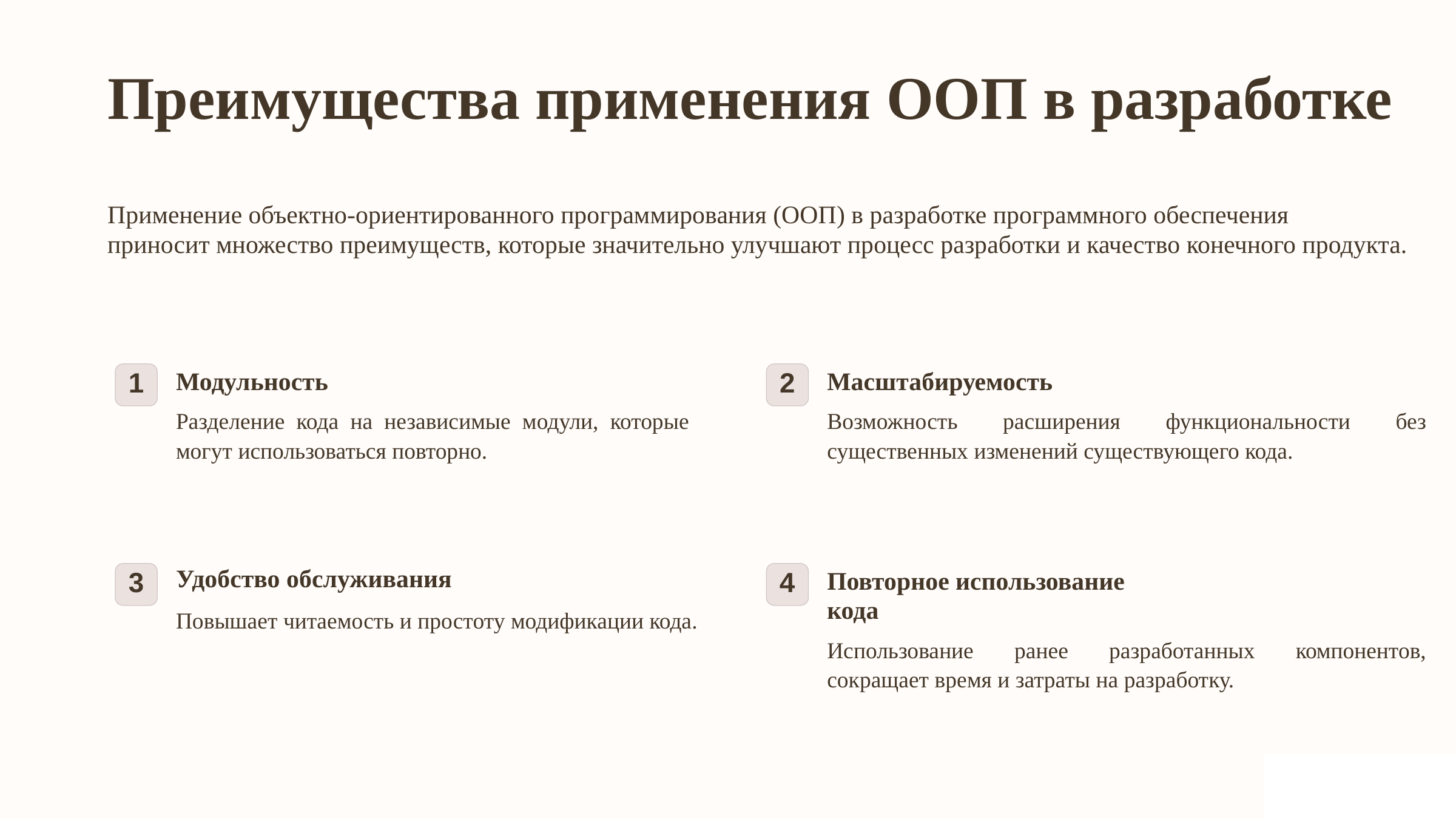

Преимущества применения ООП в разработке
Применение объектно-ориентированного программирования (ООП) в разработке программного обеспечения
приносит множество преимуществ, которые значительно улучшают процесс разработки и качество конечного продукта.

Модульность
Масштабируемость
1
2
Разделение кода на независимые модули, которые могут использоваться повторно.
Возможность расширения функциональности без существенных изменений существующего кода.

Удобство обслуживания

Повторное использование кода
3
4
Повышает читаемость и простоту модификации кода.
Использование ранее разработанных компонентов, сокращает время и затраты на разработку.